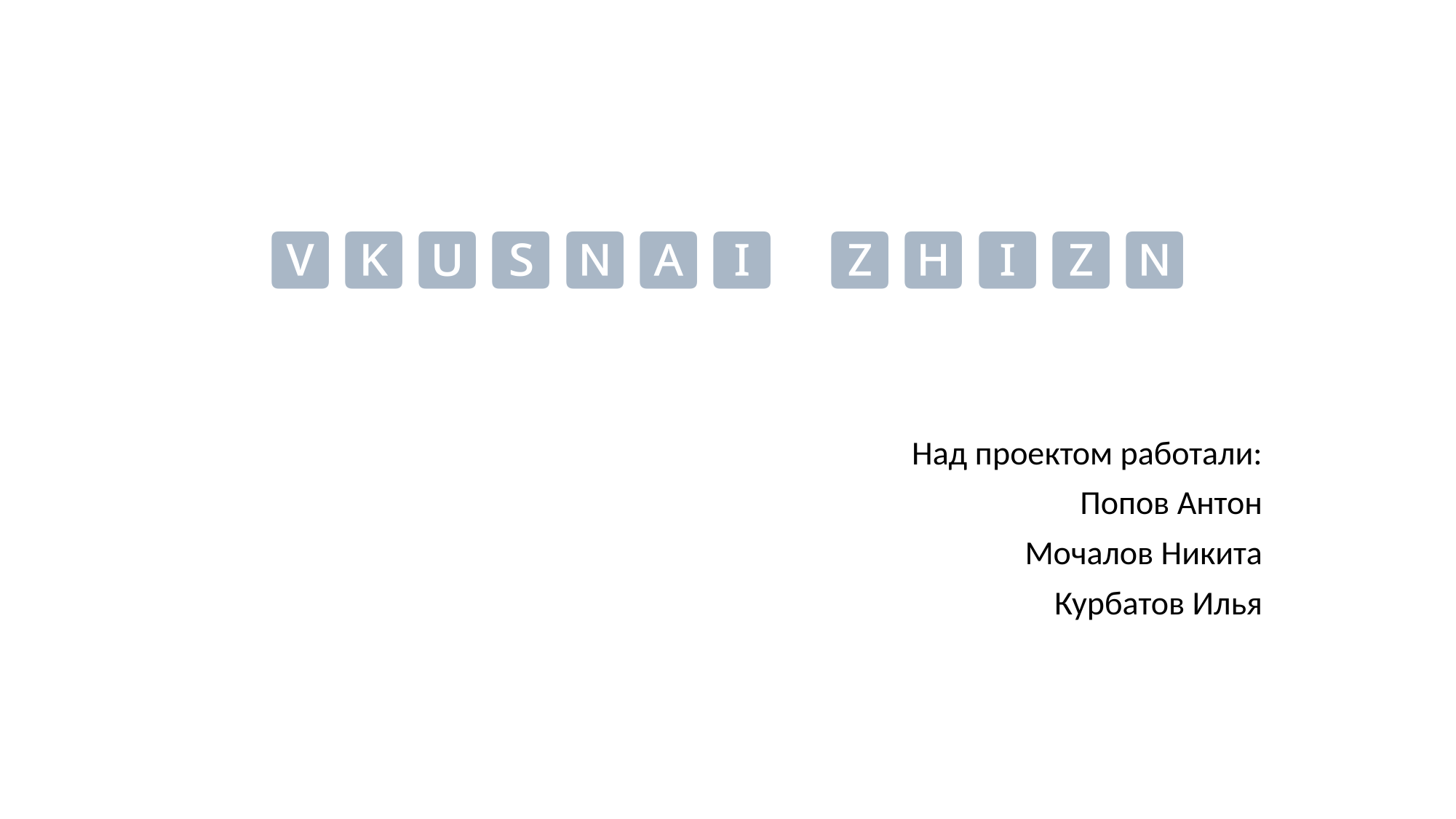

# 🆅🅺🆄🆂🅽🅰🅸 🆉🅷🅸🆉🅽
Над проектом работали:
Попов Антон
Мочалов Никита
Курбатов Илья